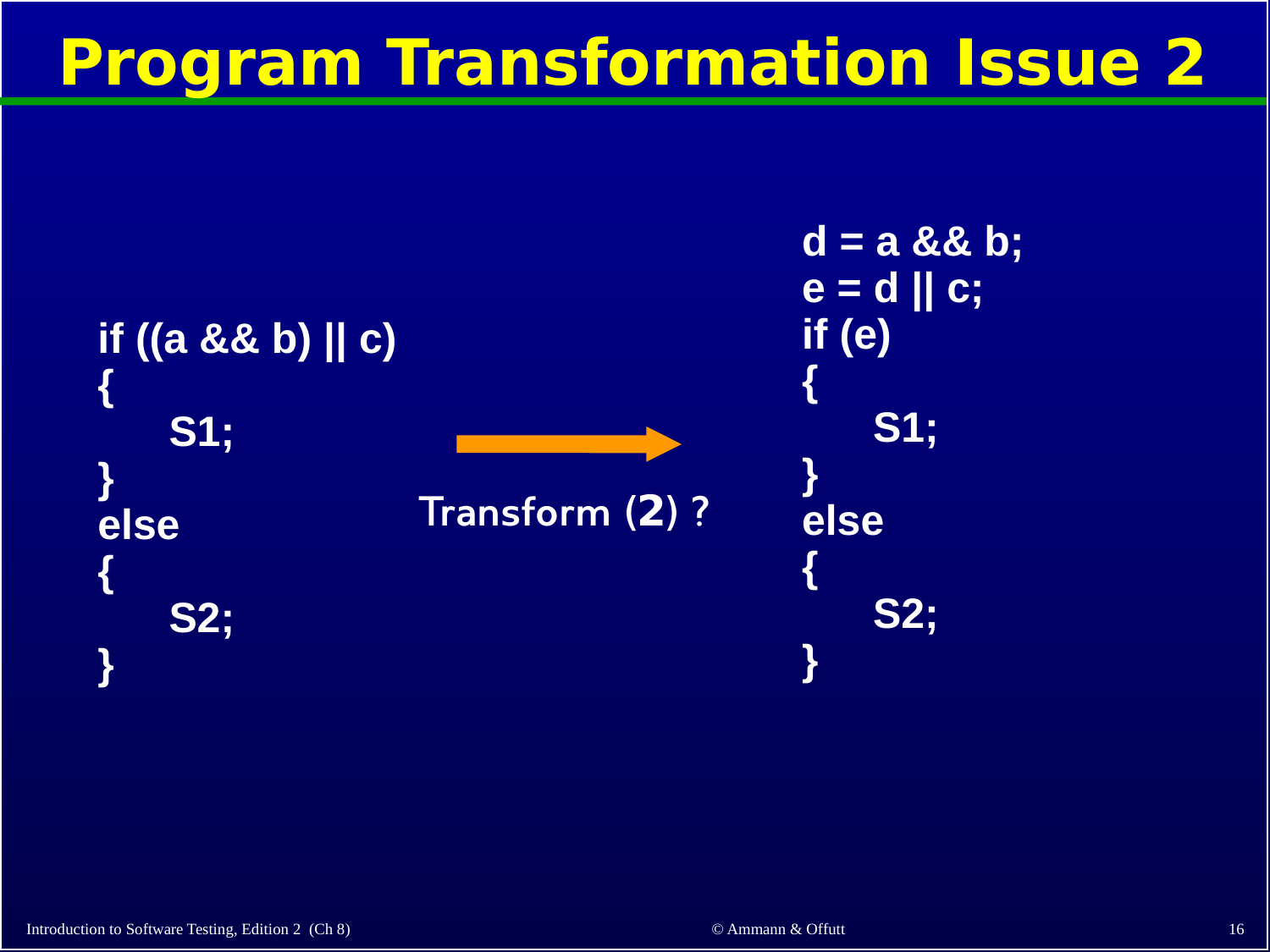

# Program Transformation Issue 2
d = a && b;
e = d || c;
if (e)
{
      S1;
}
else
{
      S2;
}

if ((a && b) || c)
{
      S1;
}
else
{
      S2;
}

Transform (2) ?

© Ammann & Offutt
16
Introduction to Software Testing, Edition 2  (Ch 8)